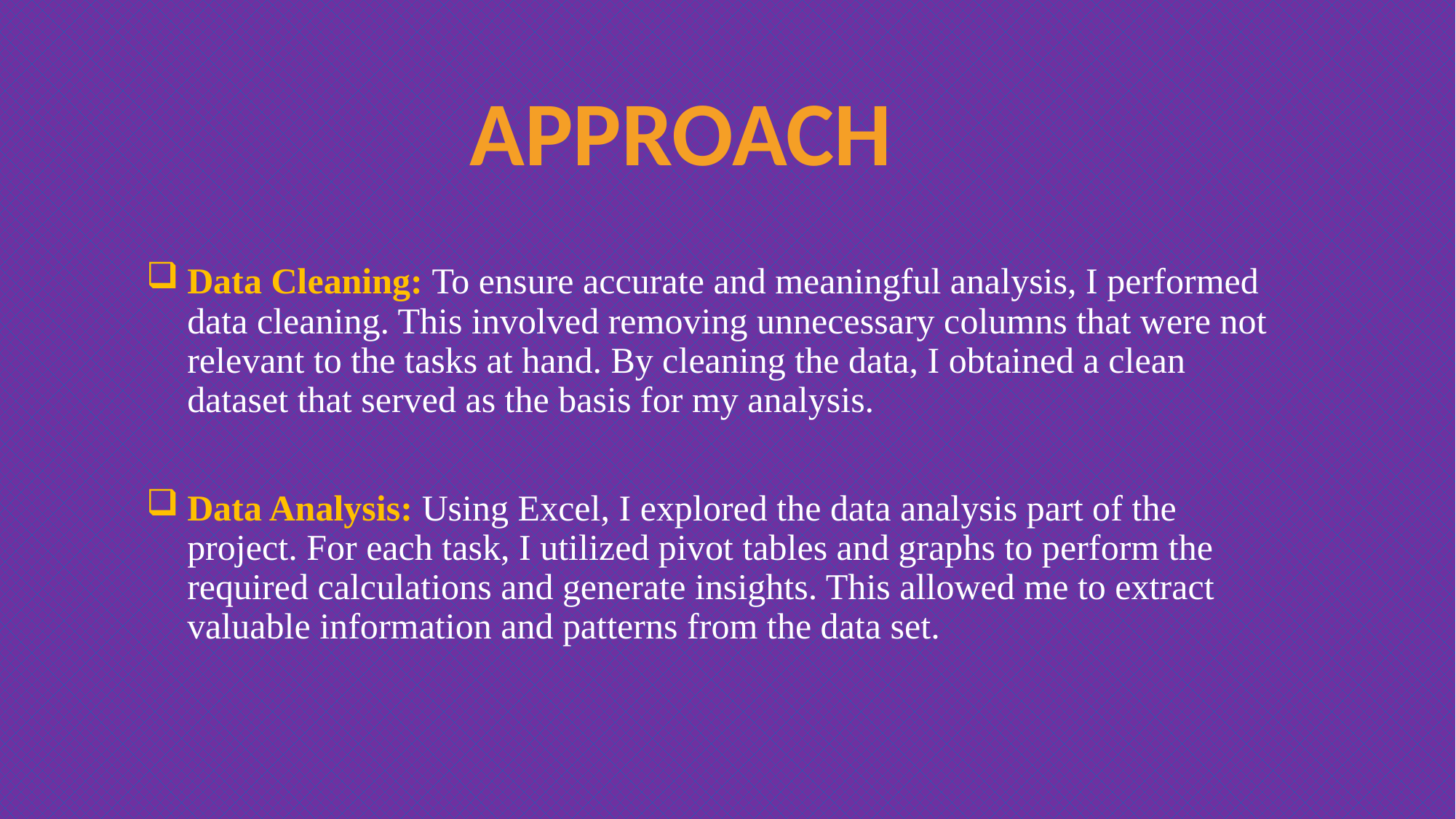

# APPROACH
Data Cleaning: To ensure accurate and meaningful analysis, I performed data cleaning. This involved removing unnecessary columns that were not relevant to the tasks at hand. By cleaning the data, I obtained a clean dataset that served as the basis for my analysis.

Data Analysis: Using Excel, I explored the data analysis part of the project. For each task, I utilized pivot tables and graphs to perform the required calculations and generate insights. This allowed me to extract valuable information and patterns from the data set.